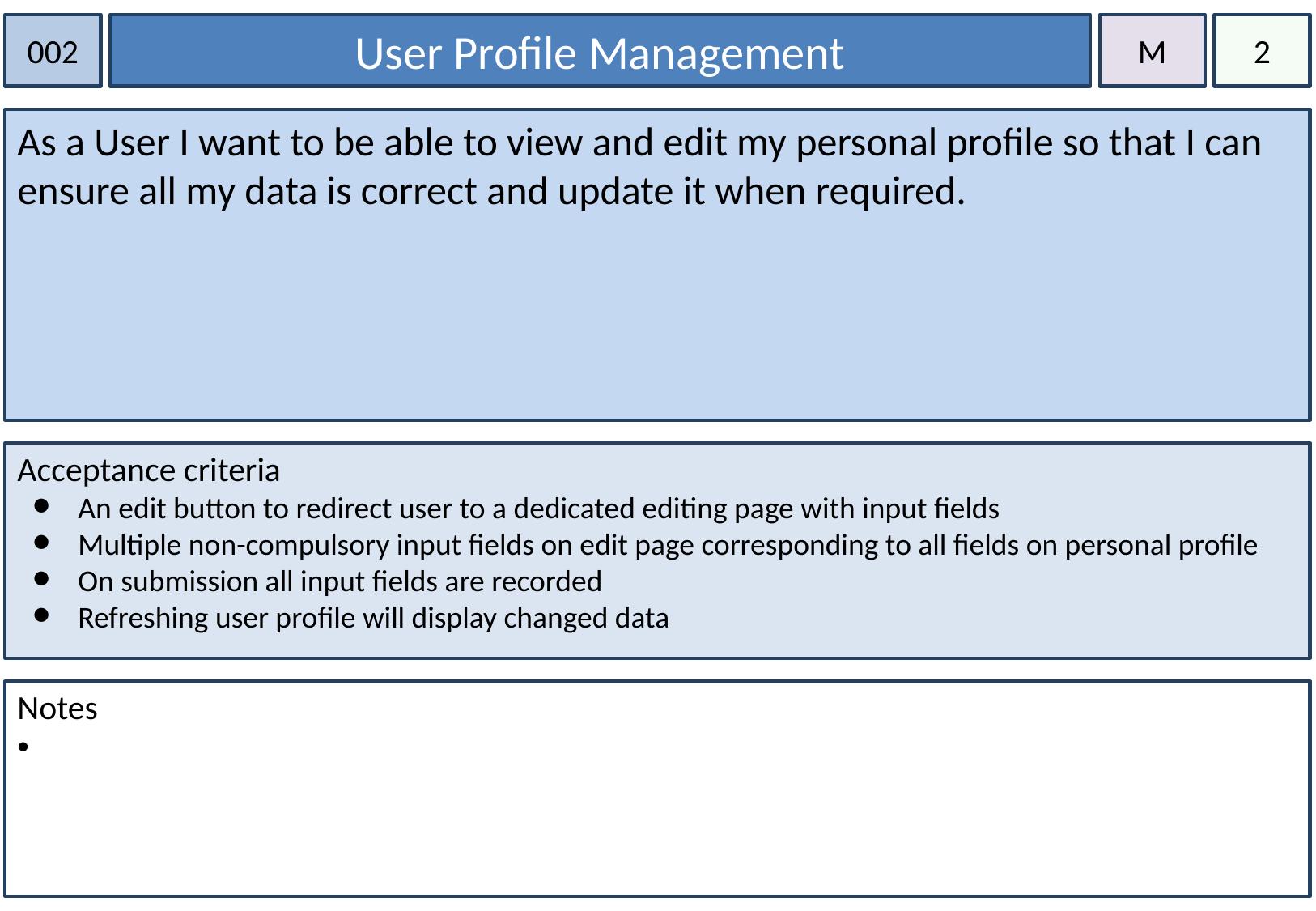

002
User Profile Management
M
2
As a User I want to be able to view and edit my personal profile so that I can ensure all my data is correct and update it when required.
Acceptance criteria
An edit button to redirect user to a dedicated editing page with input fields
Multiple non-compulsory input fields on edit page corresponding to all fields on personal profile
On submission all input fields are recorded
Refreshing user profile will display changed data
Notes